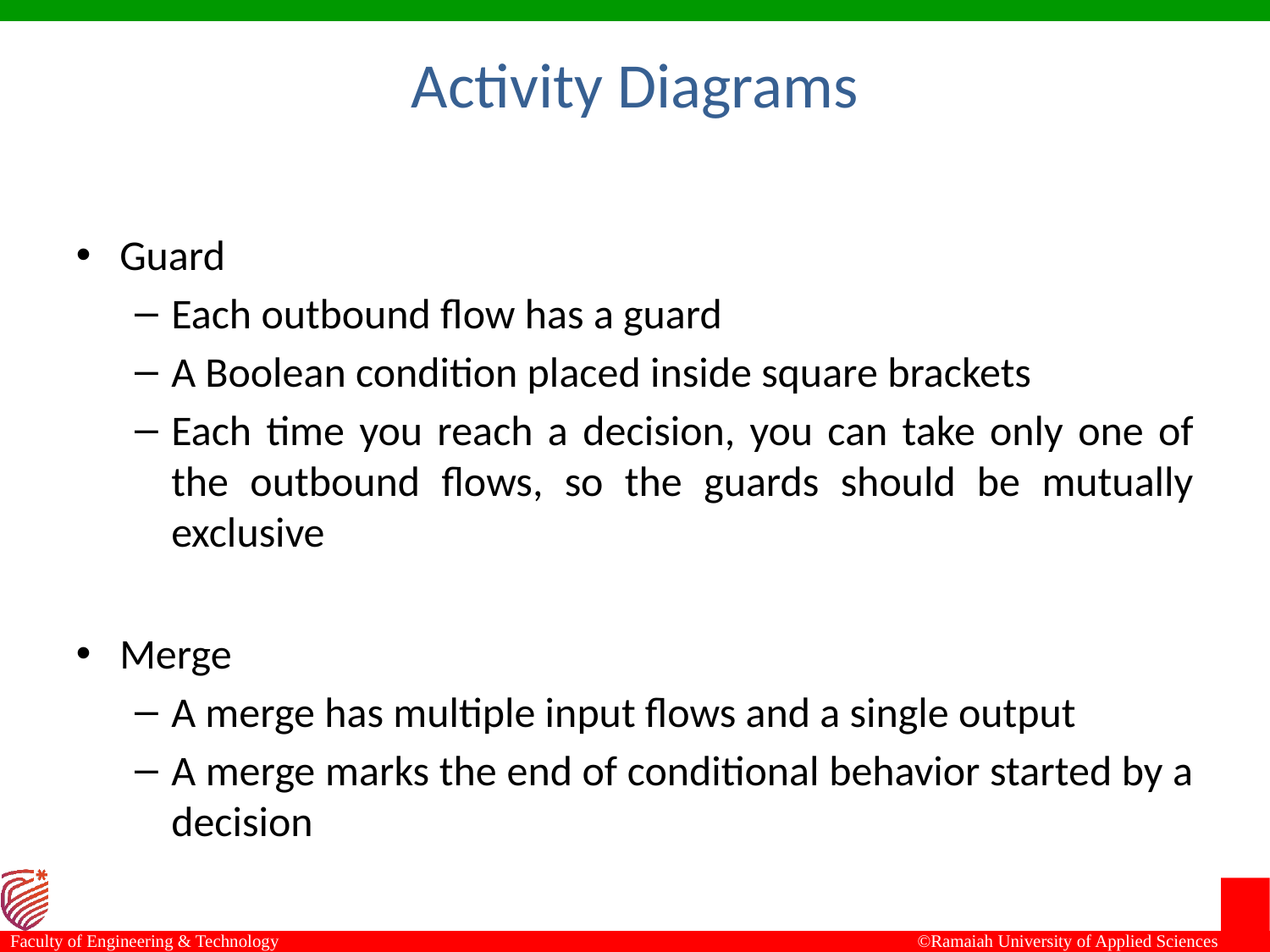

Activity Diagrams
Guard
Each outbound flow has a guard
A Boolean condition placed inside square brackets
Each time you reach a decision, you can take only one of the outbound flows, so the guards should be mutually exclusive

Merge
A merge has multiple input flows and a single output
A merge marks the end of conditional behavior started by a decision